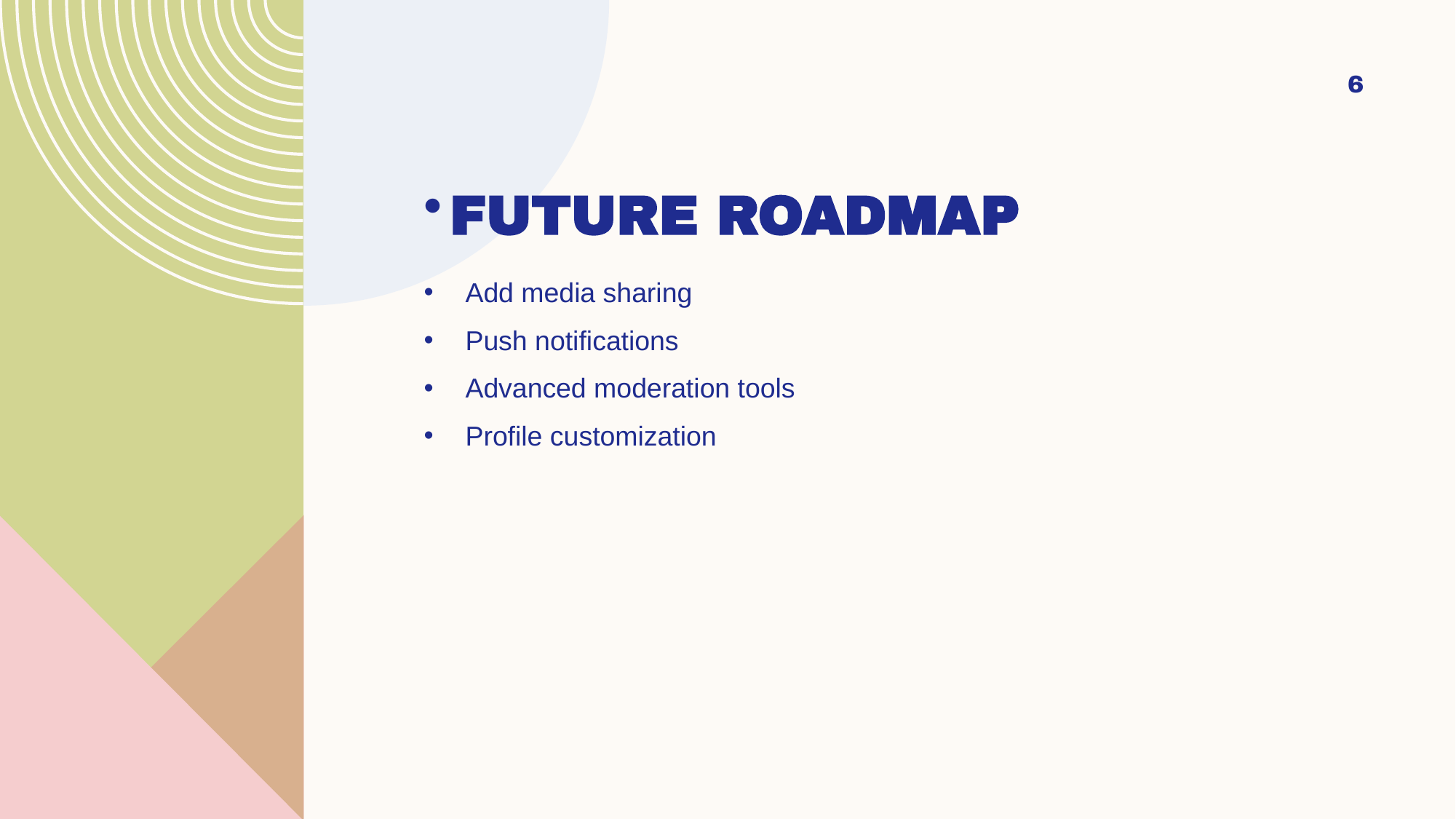

6
# Future Roadmap
Add media sharing
Push notifications
Advanced moderation tools
Profile customization